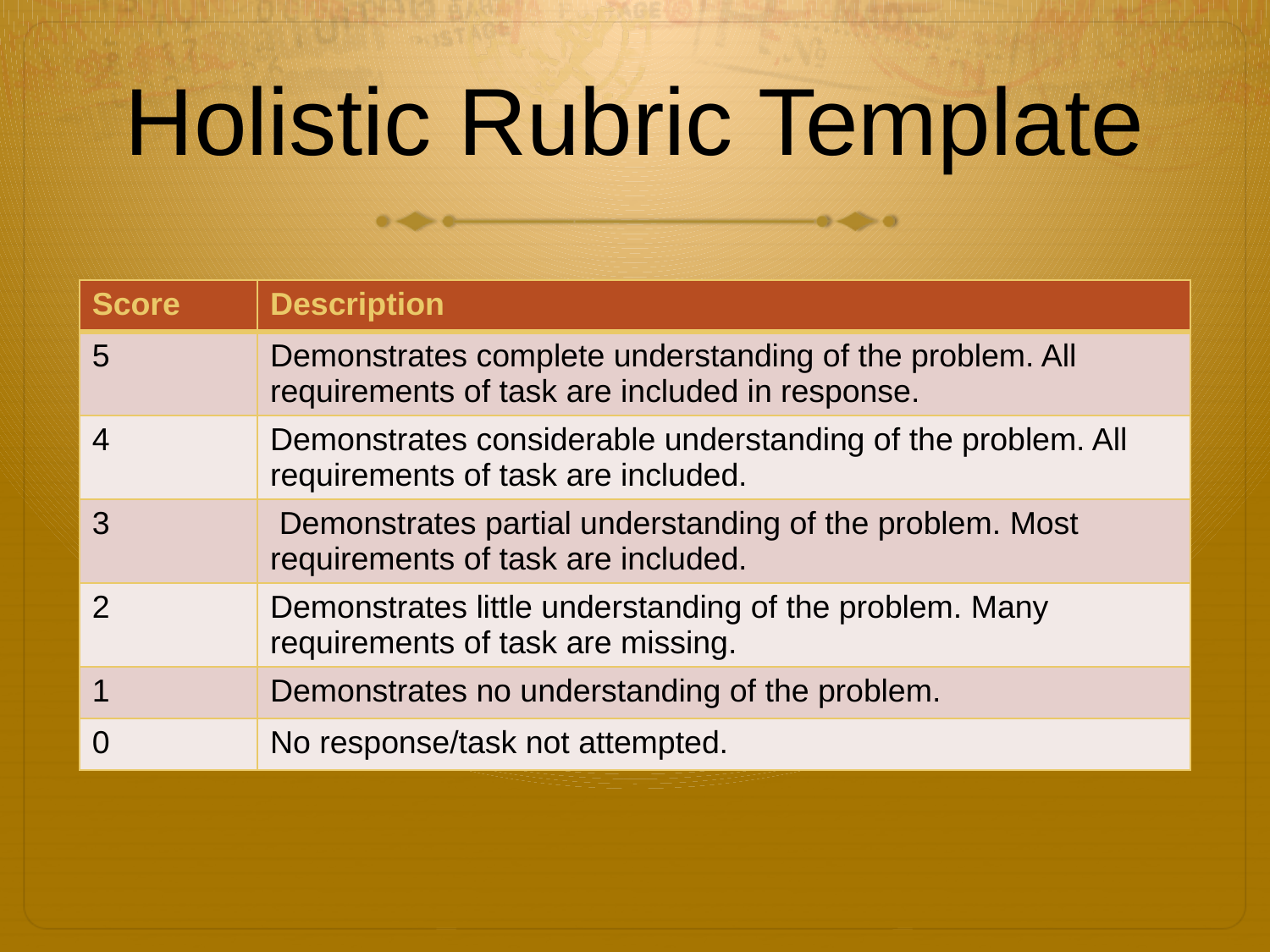

# Holistic Rubric Template
| Score | Description |
| --- | --- |
| 5 | Demonstrates complete understanding of the problem. All requirements of task are included in response. |
| 4 | Demonstrates considerable understanding of the problem. All requirements of task are included. |
| 3 | Demonstrates partial understanding of the problem. Most requirements of task are included. |
| 2 | Demonstrates little understanding of the problem. Many requirements of task are missing. |
| 1 | Demonstrates no understanding of the problem. |
| 0 | No response/task not attempted. |